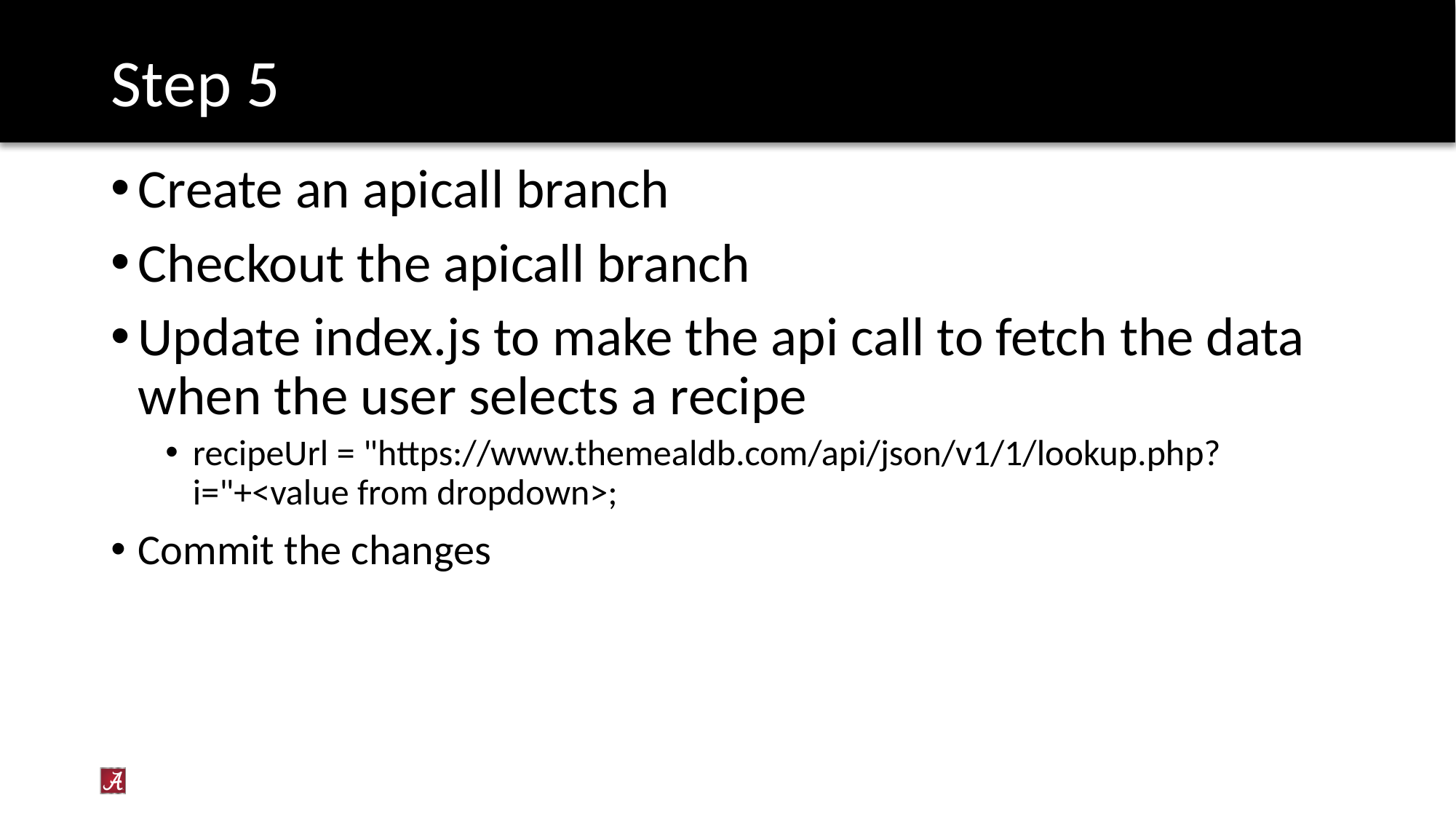

# Step 5
Create an apicall branch
Checkout the apicall branch
Update index.js to make the api call to fetch the data when the user selects a recipe
recipeUrl = "https://www.themealdb.com/api/json/v1/1/lookup.php?i="+<value from dropdown>;
Commit the changes